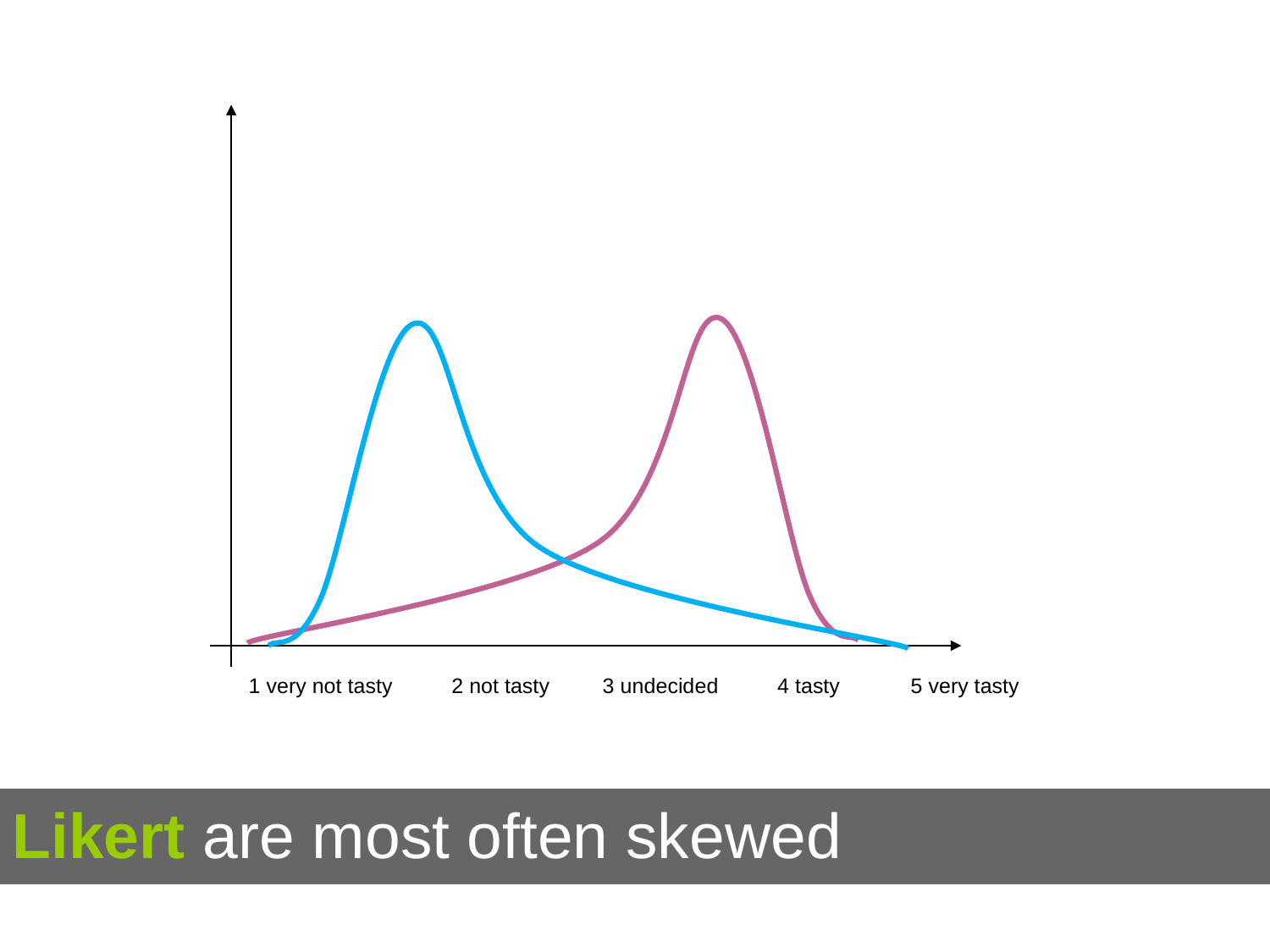

1 very not tasty          2 not tasty         3 undecided          4 tasty            5 very tasty
Likert are most often skewed